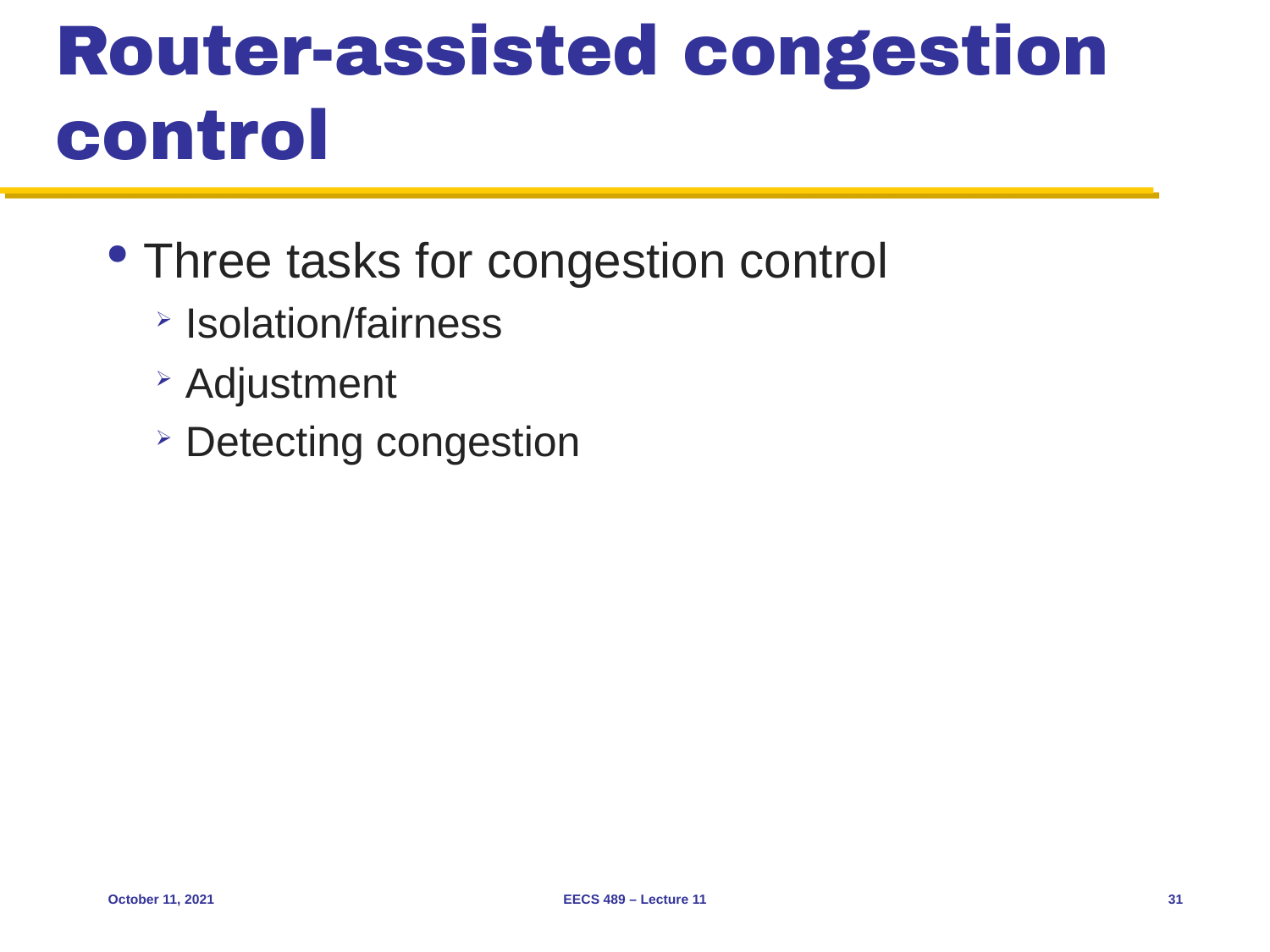

# Router-assisted congestion control
Three tasks for congestion control
Isolation/fairness
Adjustment
Detecting congestion

October 11, 2021
EECS 489 – Lecture 11
31